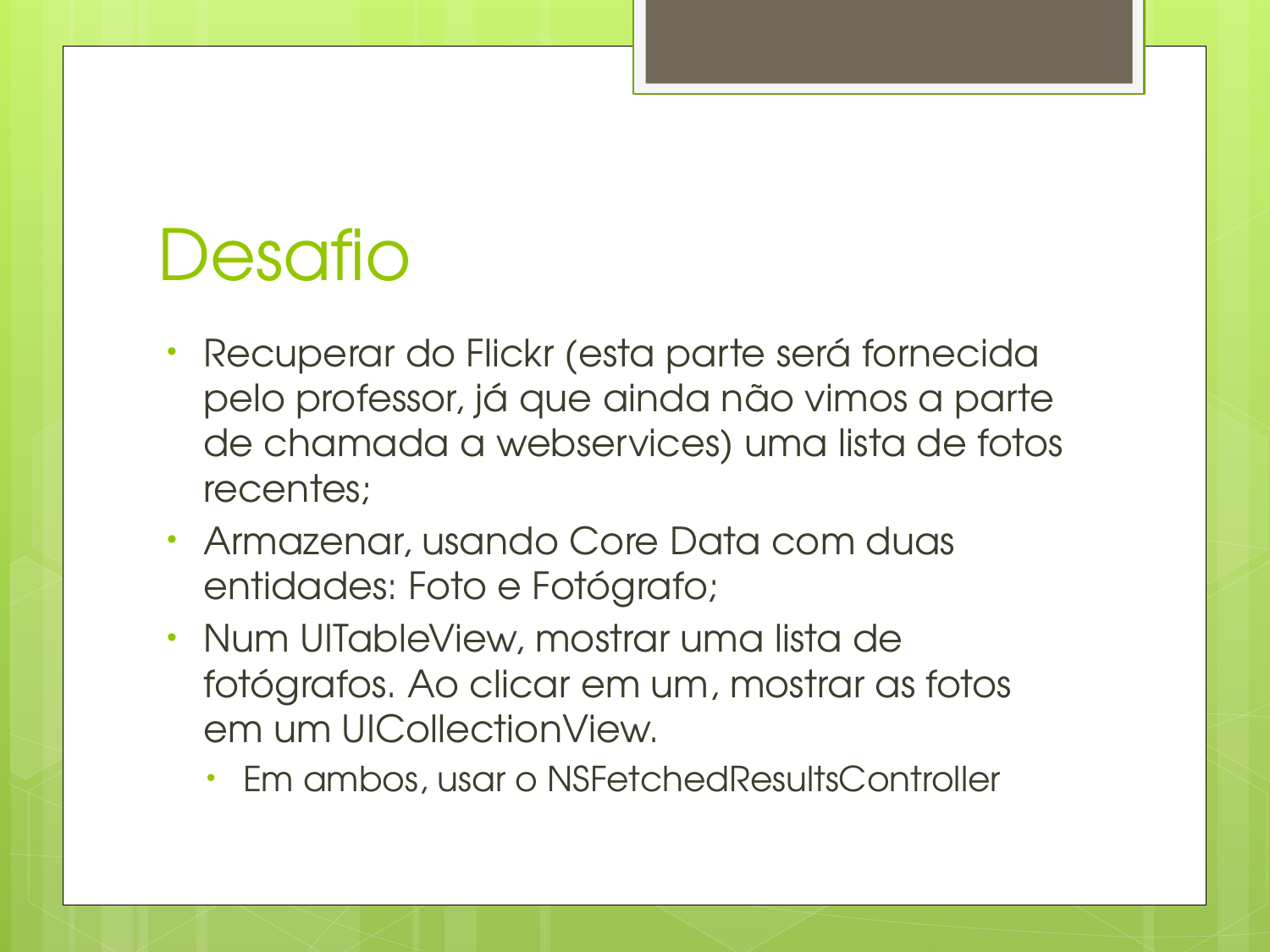

# Desafio
Recuperar do Flickr (esta parte será fornecida pelo professor, já que ainda não vimos a parte de chamada a webservices) uma lista de fotos recentes;
Armazenar, usando Core Data com duas entidades: Foto e Fotógrafo;
Num UITableView, mostrar uma lista de fotógrafos. Ao clicar em um, mostrar as fotos em um UICollectionView.
Em ambos, usar o NSFetchedResultsController